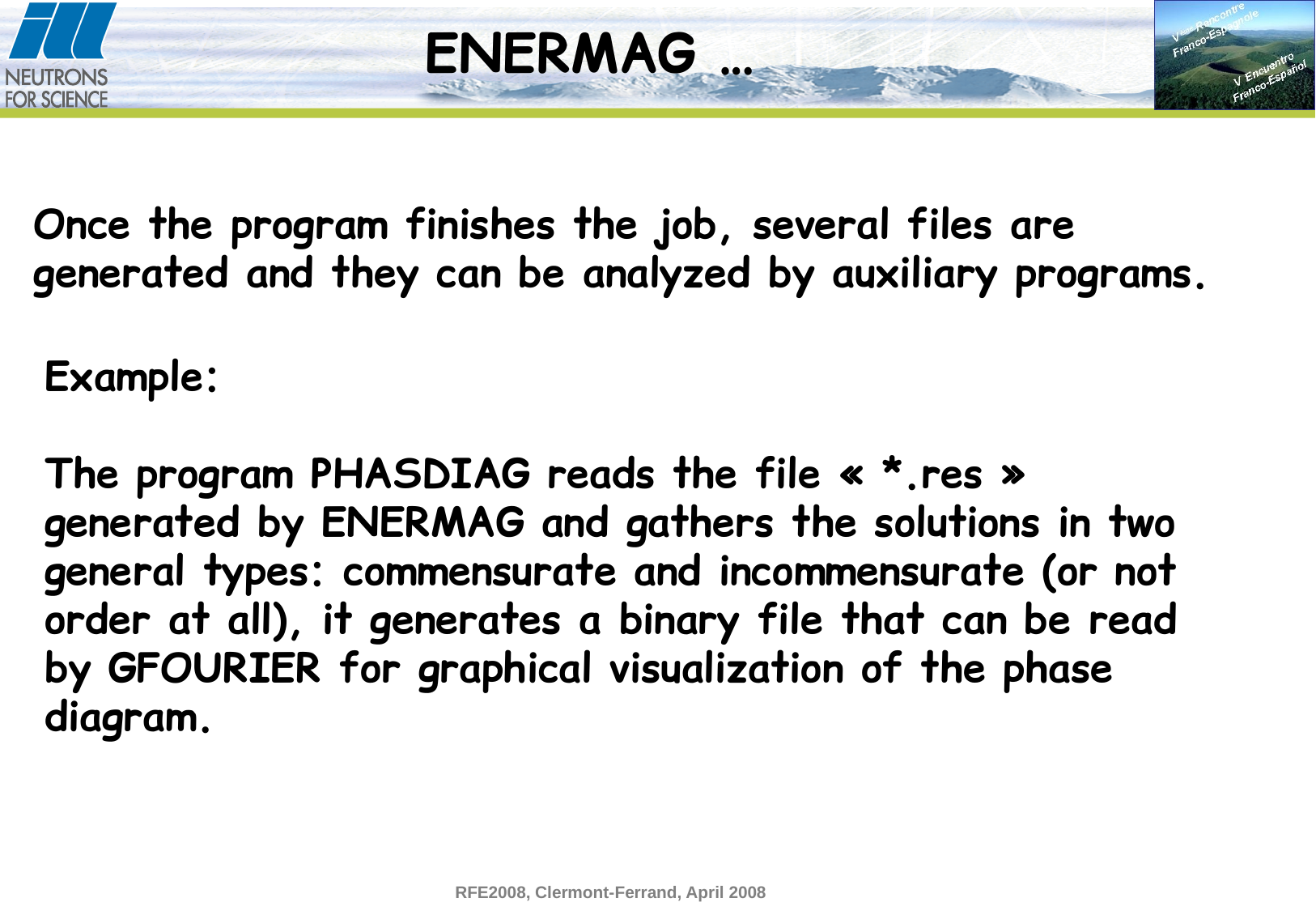

ENERMAG …
Once the program finishes the job, several files are generated and they can be analyzed by auxiliary programs.
Example:

The program PHASDIAG reads the file « *.res » generated by ENERMAG and gathers the solutions in two general types: commensurate and incommensurate (or not order at all), it generates a binary file that can be read by GFOURIER for graphical visualization of the phase diagram.